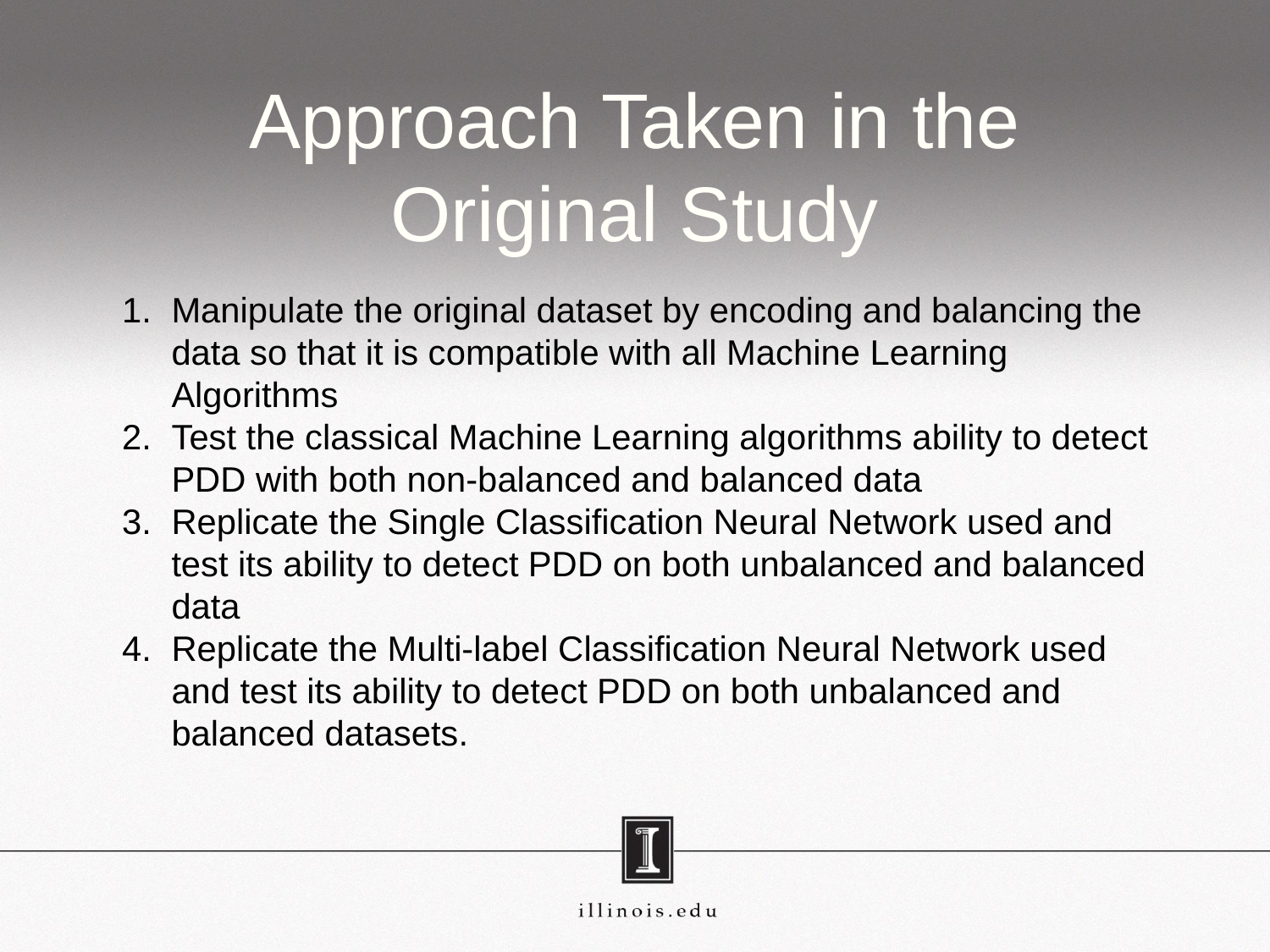

# Approach Taken in the Original Study
Manipulate the original dataset by encoding and balancing the data so that it is compatible with all Machine Learning Algorithms
Test the classical Machine Learning algorithms ability to detect PDD with both non-balanced and balanced data
Replicate the Single Classification Neural Network used and test its ability to detect PDD on both unbalanced and balanced data
Replicate the Multi-label Classification Neural Network used and test its ability to detect PDD on both unbalanced and balanced datasets.